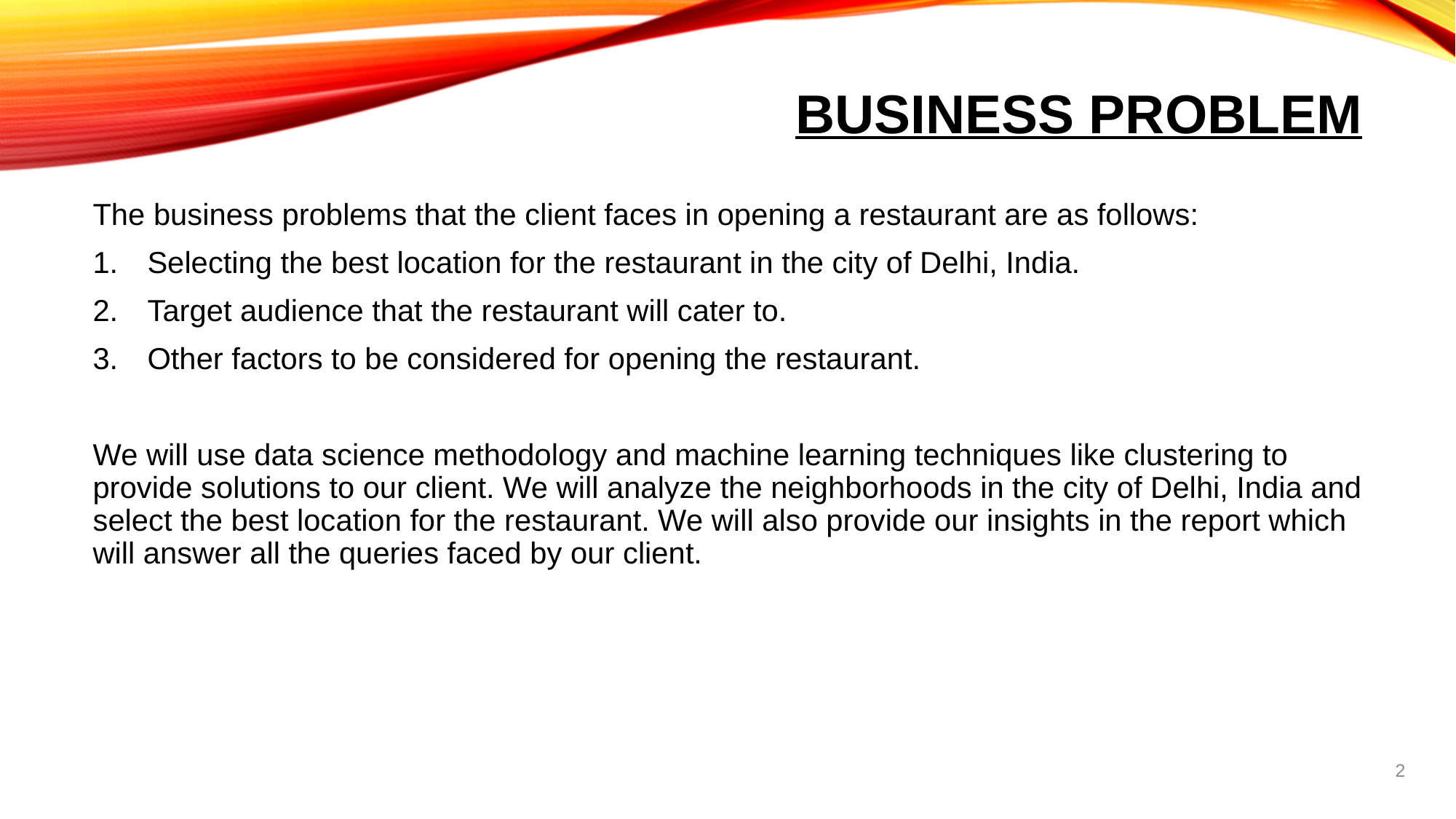

# BUSINESS PROBLEM
The business problems that the client faces in opening a restaurant are as follows:
Selecting the best location for the restaurant in the city of Delhi, India.
Target audience that the restaurant will cater to.
Other factors to be considered for opening the restaurant.

We will use data science methodology and machine learning techniques like clustering to  provide solutions to our client. We will analyze the neighborhoods in the city of Delhi, India and select the best location for the restaurant. We will also provide our insights in the report which will answer all the queries faced by our client.

2